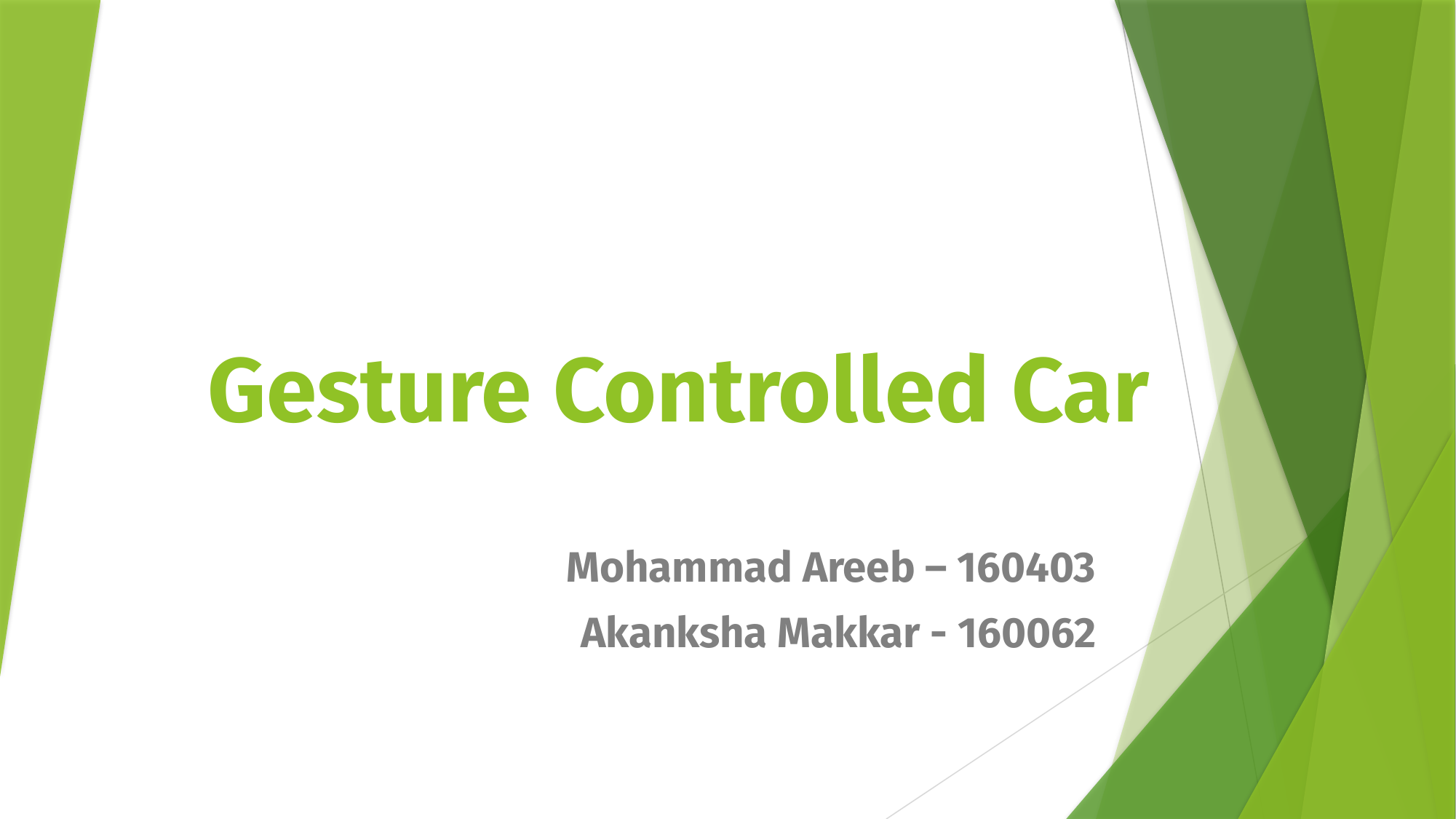

# Gesture Controlled Car
Mohammad Areeb – 160403
Akanksha Makkar - 160062